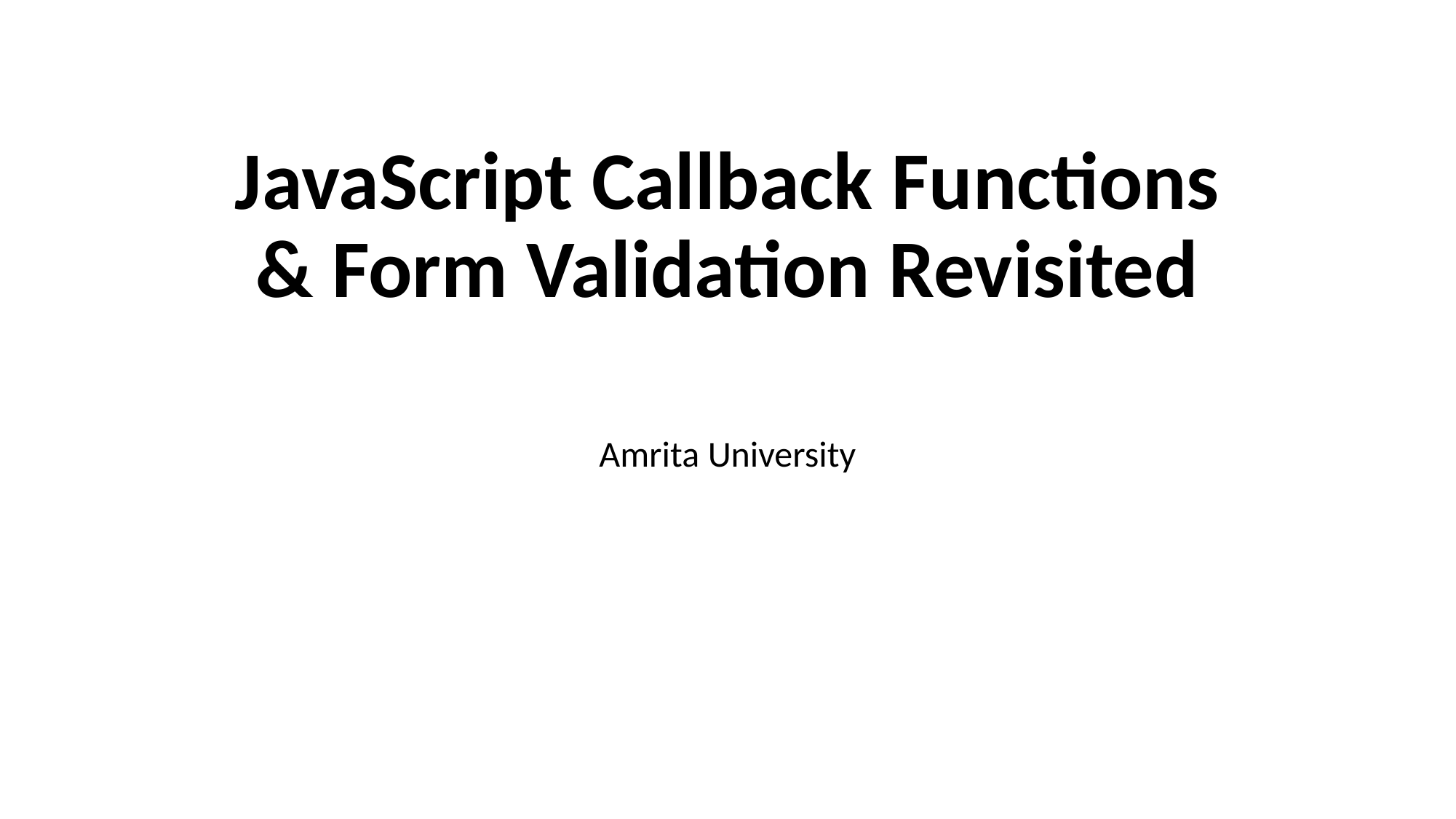

# JavaScript Callback Functions & Form Validation Revisited
Amrita University